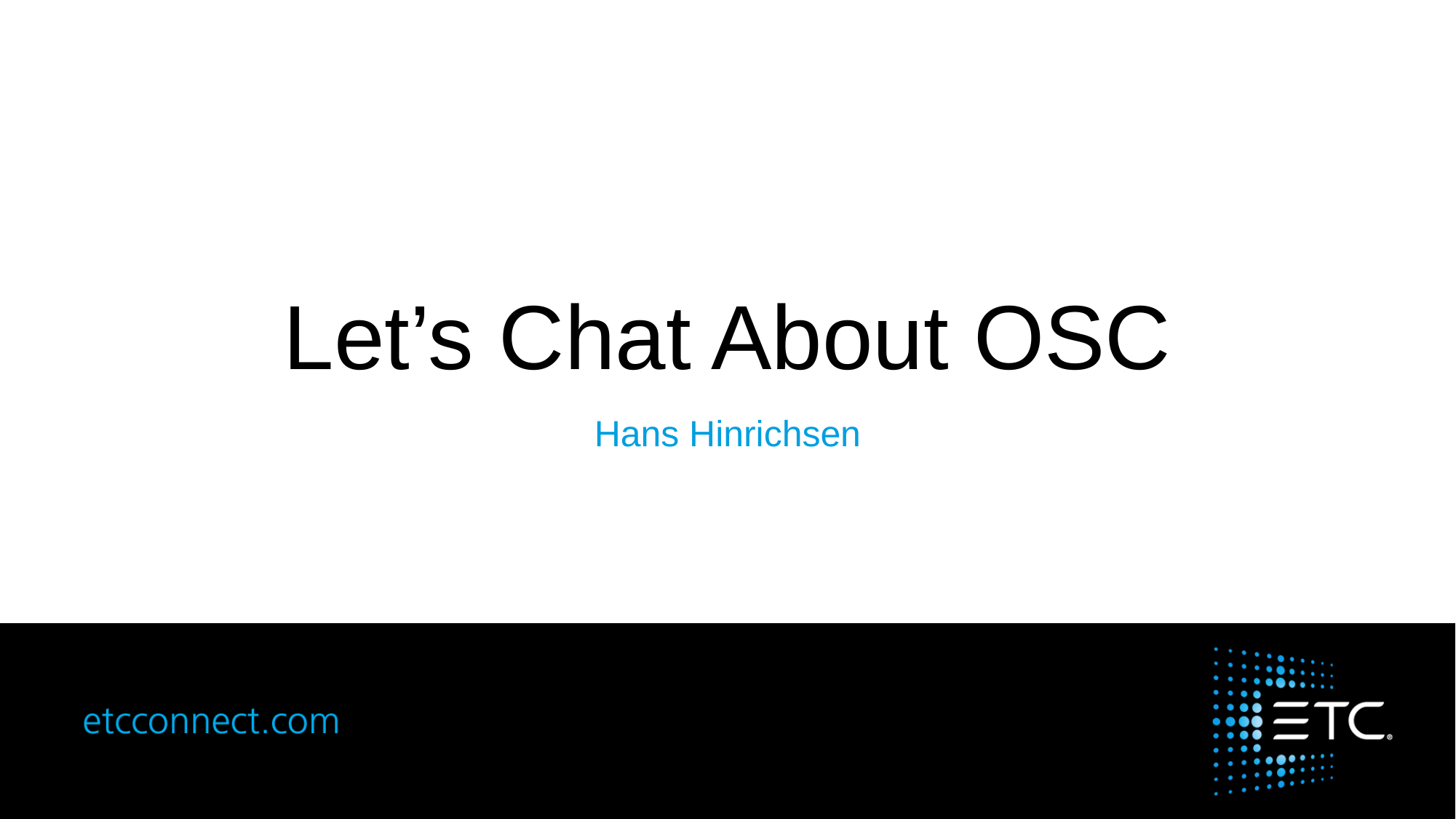

# Let’s Chat About OSC
Hans Hinrichsen